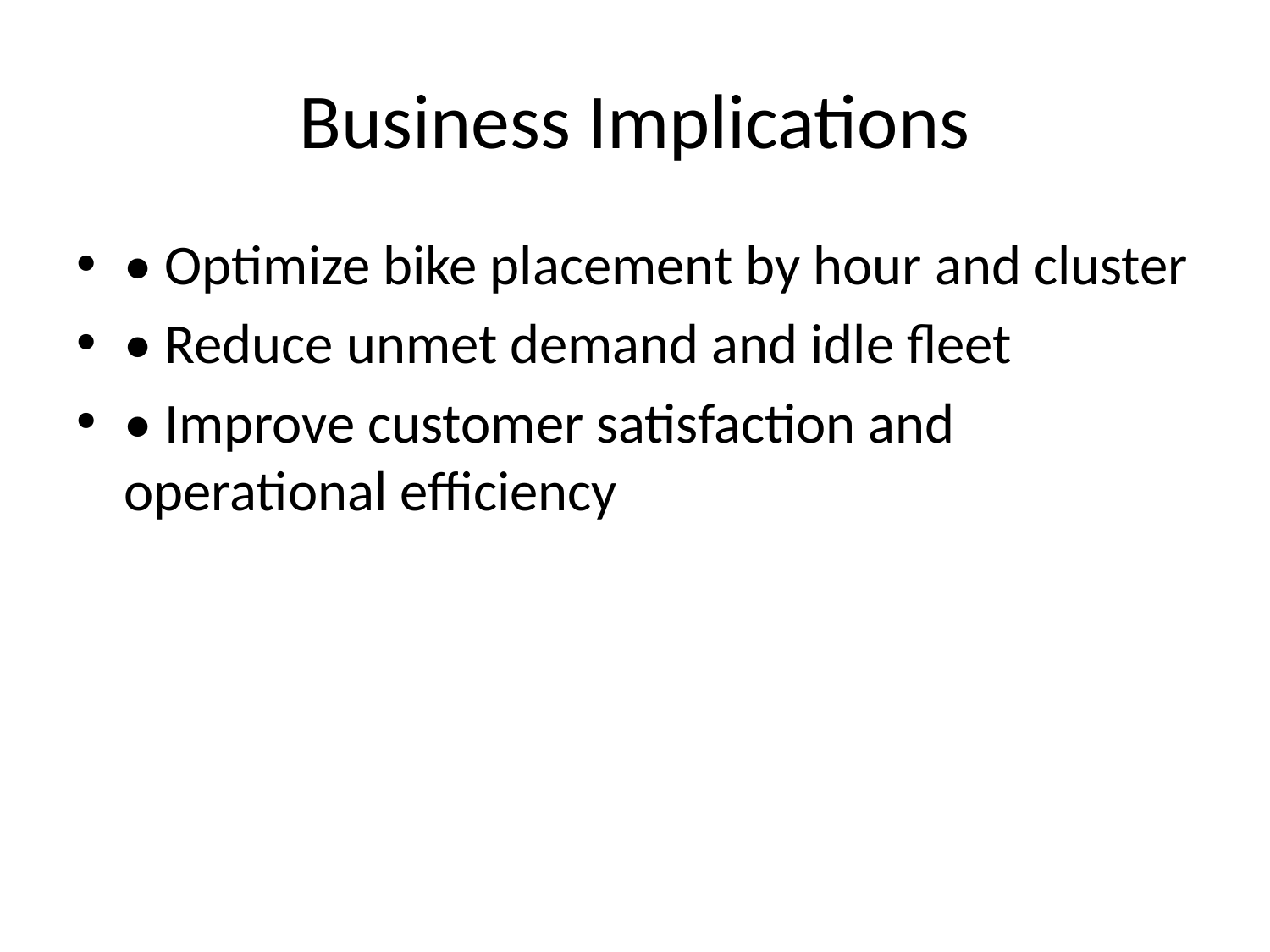

# Business Implications
• Optimize bike placement by hour and cluster
• Reduce unmet demand and idle fleet
• Improve customer satisfaction and operational efficiency